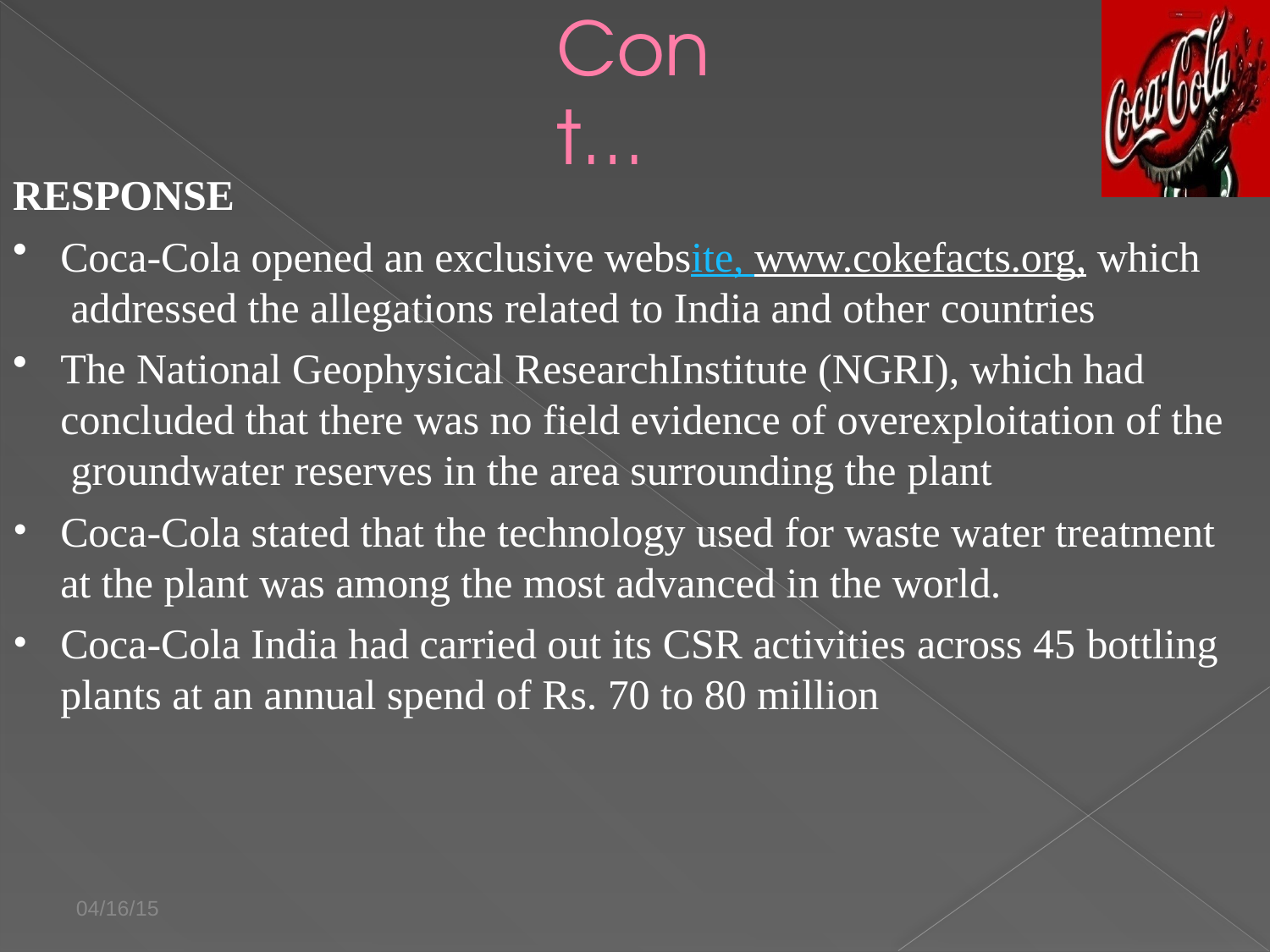

# Cont…
RESPONSE
Coca-Cola opened an exclusive website, www.cokefacts.org, which  addressed the allegations related to India and other countries
The National Geophysical ResearchInstitute (NGRI), which had  concluded that there was no field evidence of overexploitation of the  groundwater reserves in the area surrounding the plant
•
Coca-Cola stated that the technology used for waste water treatment
at the plant was among the most advanced in the world.
•
Coca-Cola India had carried out its CSR activities across 45 bottling
plants at an annual spend of Rs. 70 to 80 million
04/16/15